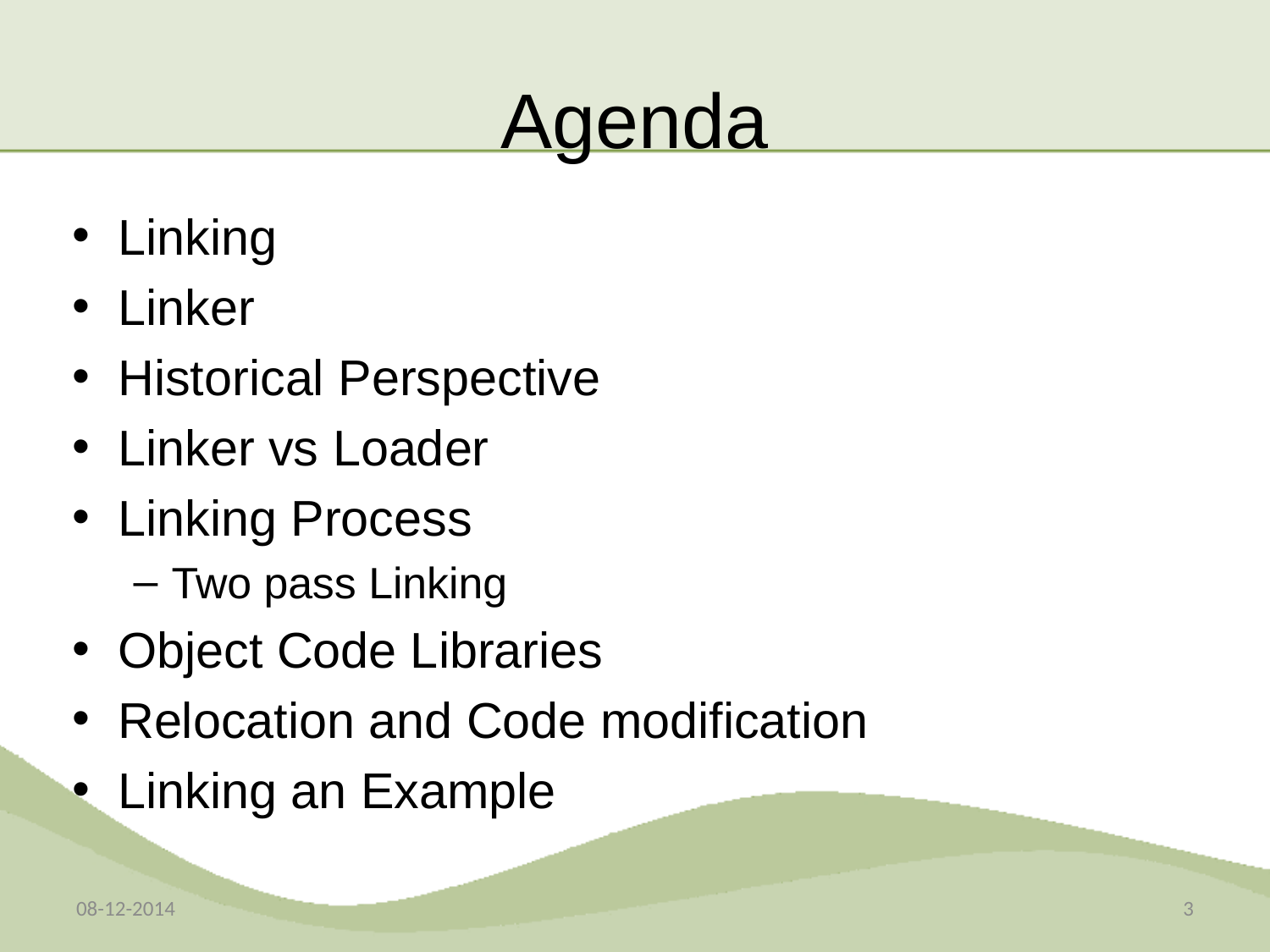

# Agenda
Linking
Linker
Historical Perspective
Linker vs Loader
Linking Process
Two pass Linking
Object Code Libraries
Relocation and Code modification
Linking an Example

08-12-2014
3